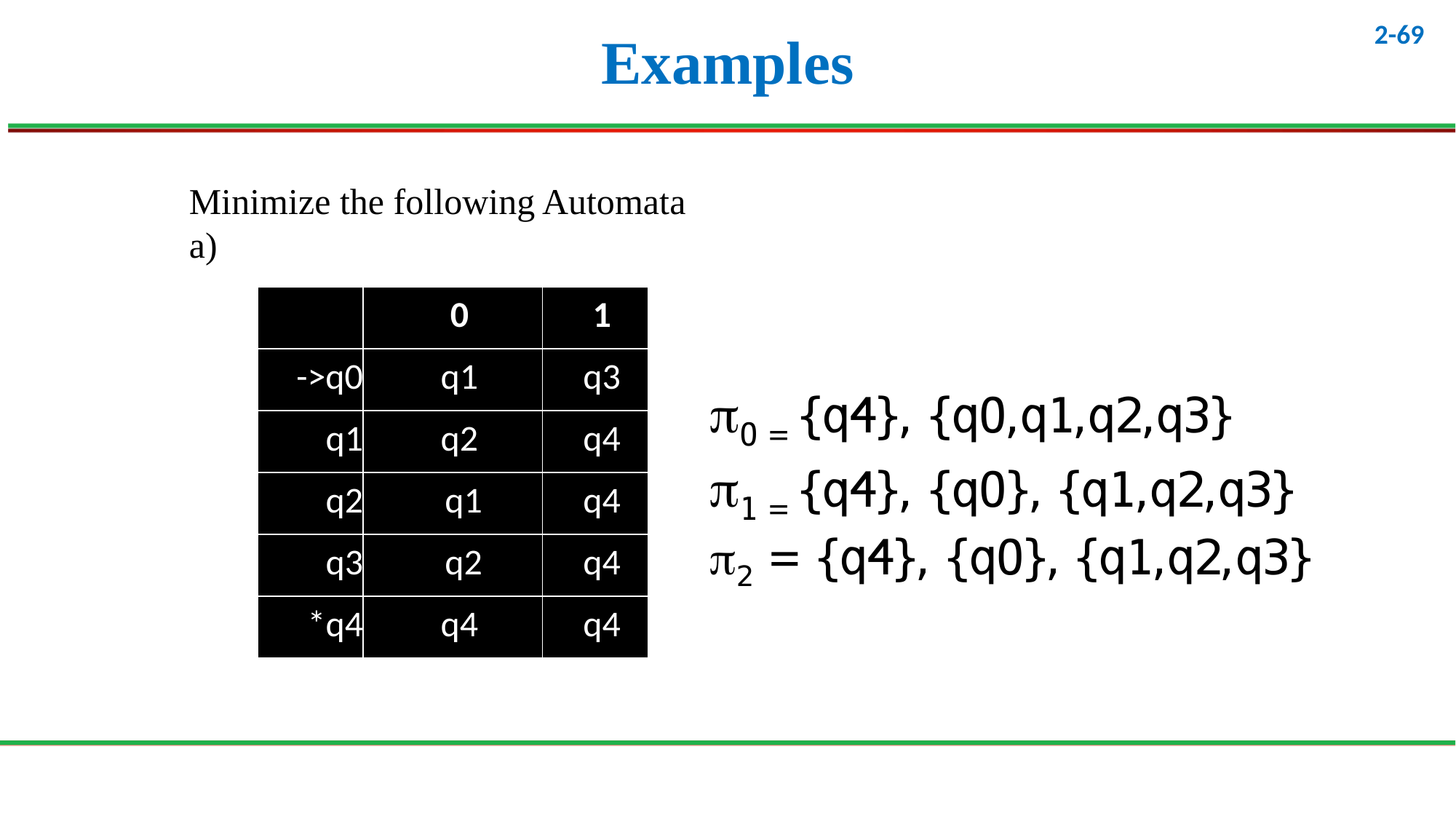

69
# Examples
Minimize the following Automata
a)
|  | 0 | 1 |
| --- | --- | --- |
| ->q0 | q1 | q3 |
| q1 | q2 | q4 |
| q2 | q1 | q4 |
| q3 | q2 | q4 |
| \*q4 | q4 | q4 |
π0 = {q4}, {q0,q1,q2,q3}
π1 = {q4}, {q0}, {q1,q2,q3}
π2 = {q4}, {q0}, {q1,q2,q3}